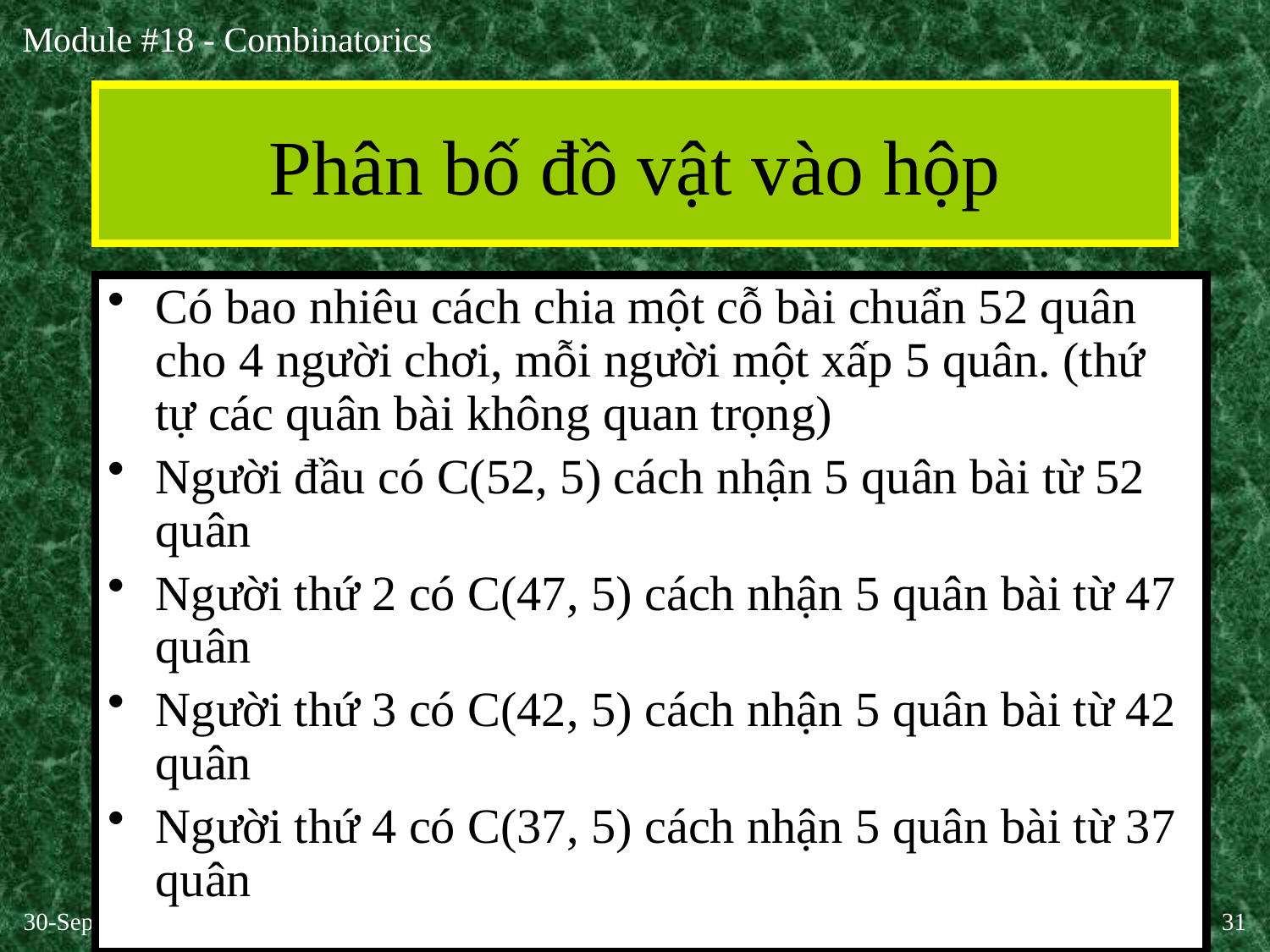

# Phân bố đồ vật vào hộp
Có bao nhiêu cách chia một cỗ bài chuẩn 52 quân cho 4 người chơi, mỗi người một xấp 5 quân. (thứ tự các quân bài không quan trọng)
Người đầu có C(52, 5) cách nhận 5 quân bài từ 52 quân
Người thứ 2 có C(47, 5) cách nhận 5 quân bài từ 47 quân
Người thứ 3 có C(42, 5) cách nhận 5 quân bài từ 42 quân
Người thứ 4 có C(37, 5) cách nhận 5 quân bài từ 37 quân
30-Sep-20
(c)2001-2003, Michael P. Frank
31